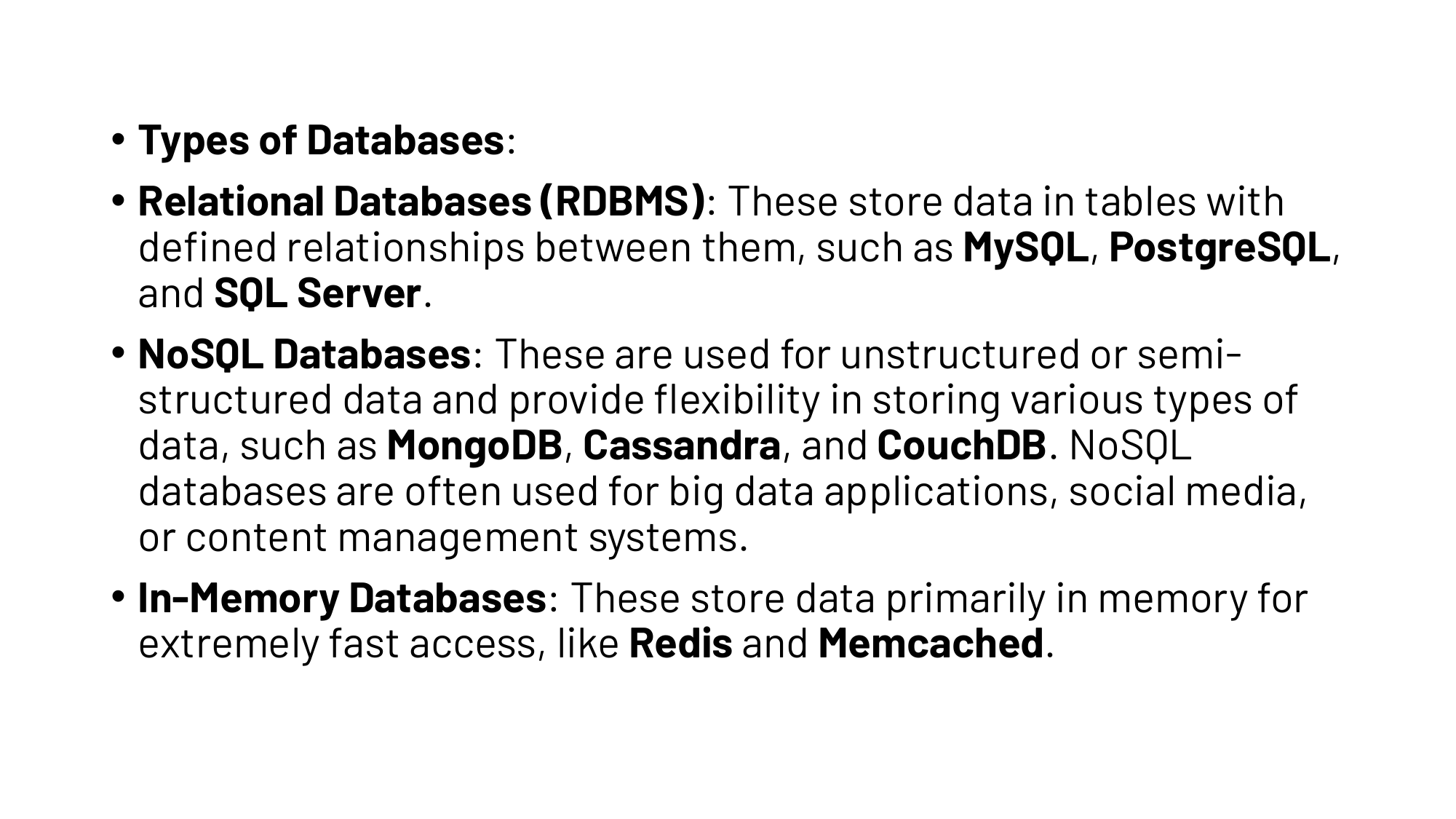

#
Types of Databases:
Relational Databases (RDBMS): These store data in tables with defined relationships between them, such as MySQL, PostgreSQL, and SQL Server.
NoSQL Databases: These are used for unstructured or semi-structured data and provide flexibility in storing various types of data, such as MongoDB, Cassandra, and CouchDB. NoSQL databases are often used for big data applications, social media, or content management systems.
In-Memory Databases: These store data primarily in memory for extremely fast access, like Redis and Memcached.